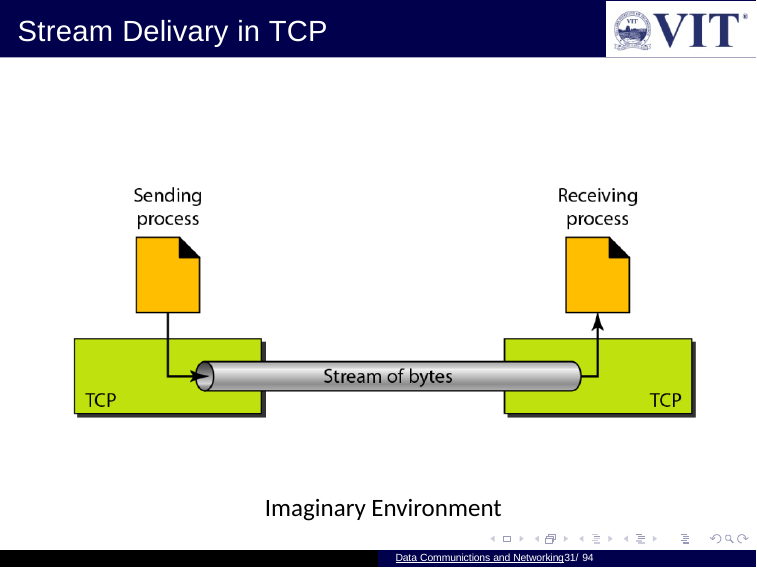

Stream Delivary in TCP

Imaginary Environment
Data Communictions and Networking31/ 94